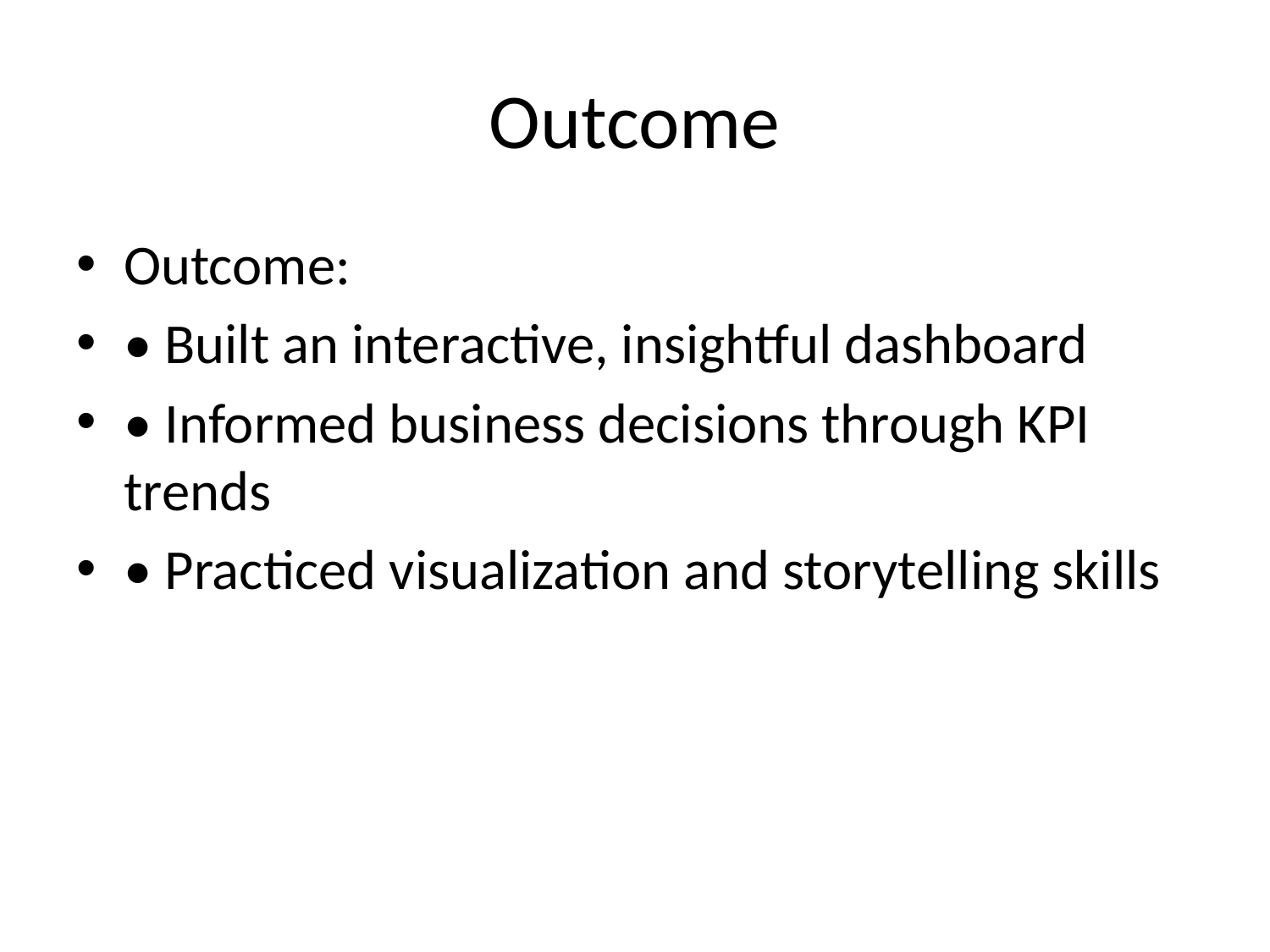

# Outcome
Outcome:
• Built an interactive, insightful dashboard
• Informed business decisions through KPI trends
• Practiced visualization and storytelling skills